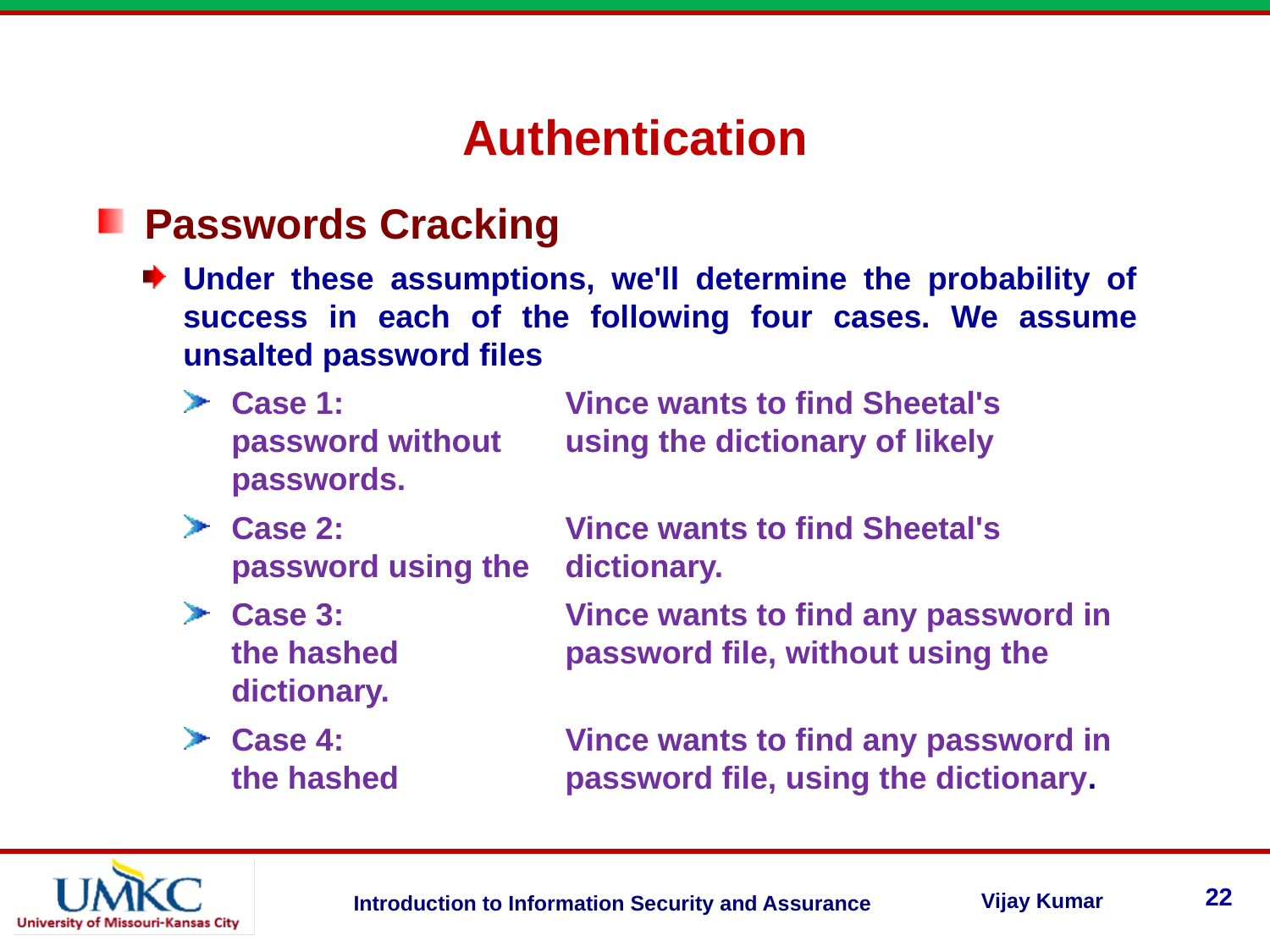

Authentication
Passwords Cracking
Under these assumptions, we'll determine the probability of success in each of the following four cases. We assume unsalted password files
Case 1:	Vince wants to find Sheetal's password without 	using the dictionary of likely passwords.
Case 2:	Vince wants to find Sheetal's password using the 	dictionary.
Case 3: 	Vince wants to find any password in the hashed 	password file, without using the dictionary.
Case 4:	Vince wants to find any password in the hashed 	password file, using the dictionary.
22